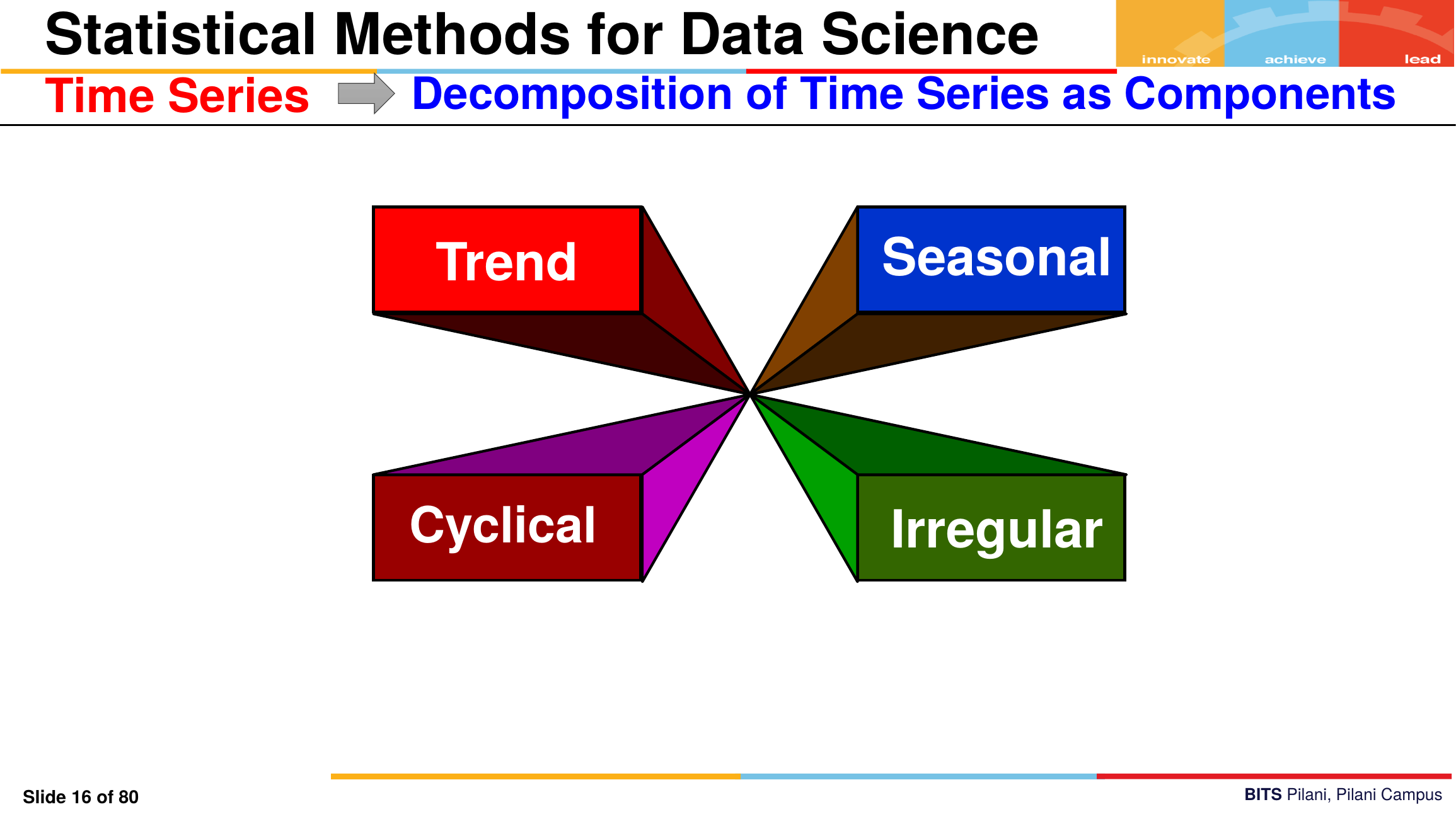

Statistical Methods for Data Science
Time Series
Decomposition of Time Series as Components

Seasonal
Trend

Cyclical
Irregular